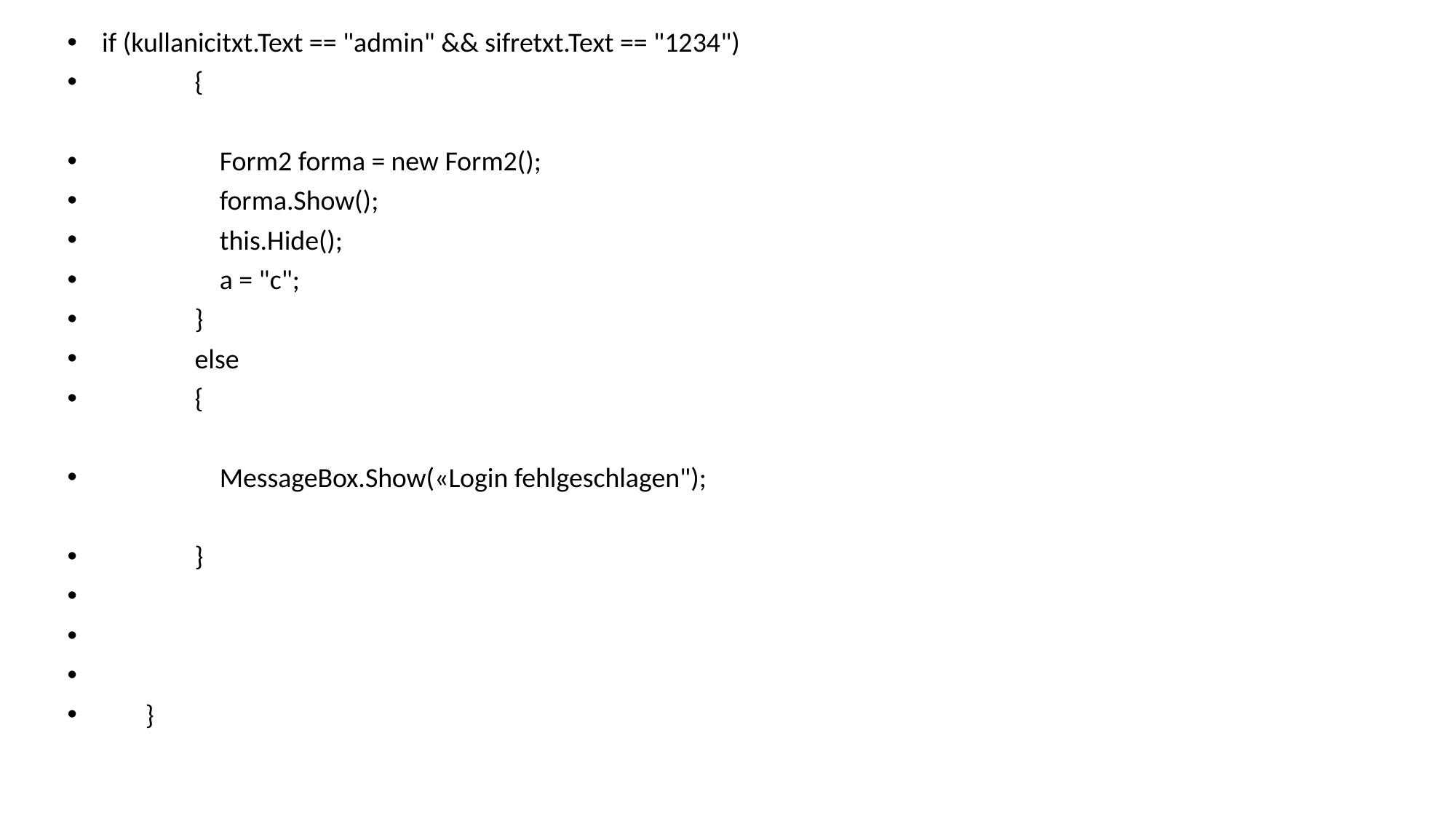

if (kullanicitxt.Text == "admin" && sifretxt.Text == "1234")
                {

                    Form2 forma = new Form2();
                    forma.Show();
                    this.Hide();
                    a = "c";
                }
                else
                {

                    MessageBox.Show(«Login fehlgeschlagen");

                }

        }